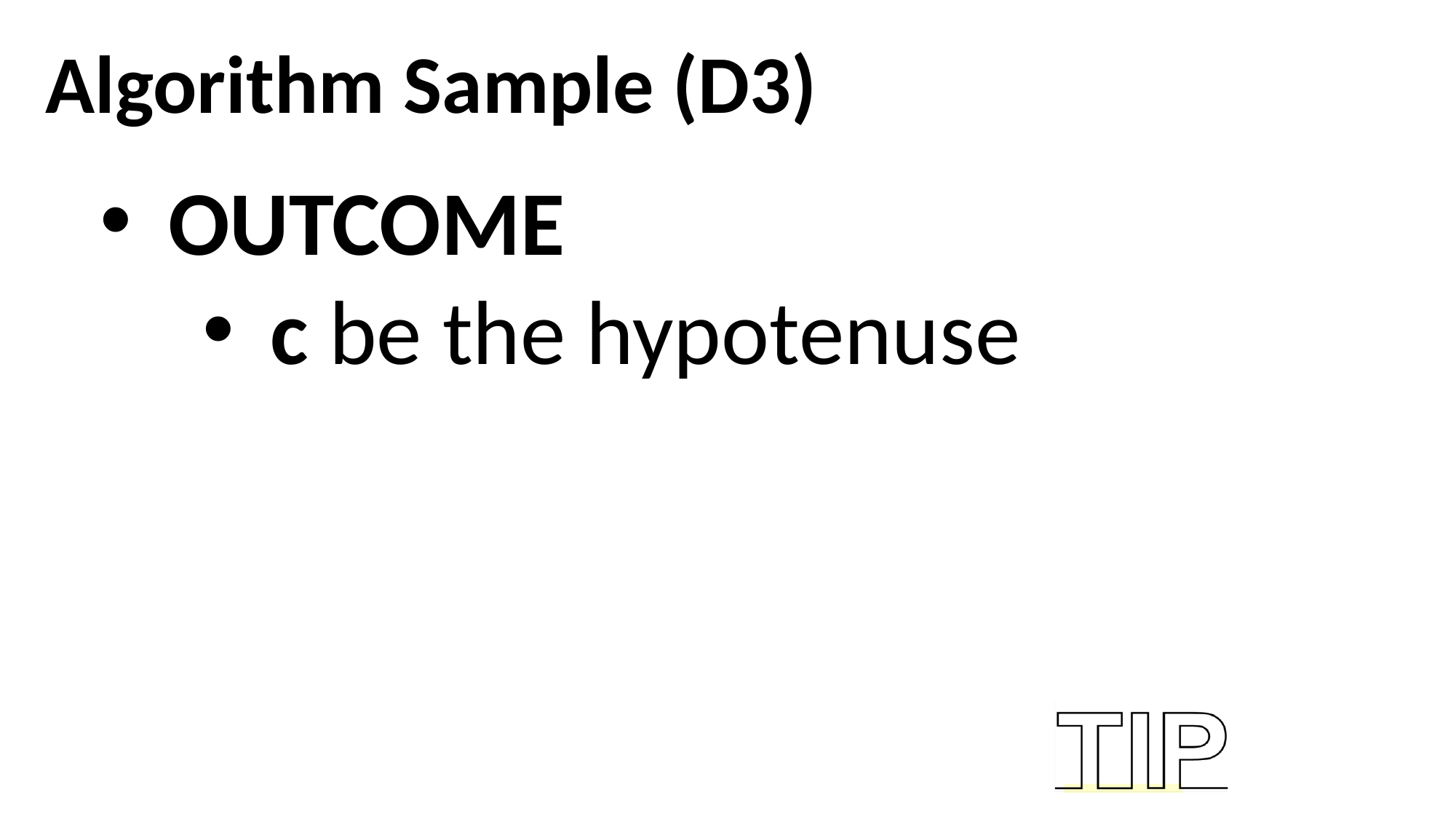

Algorithm Sample (D3)
OUTCOME
c be the hypotenuse